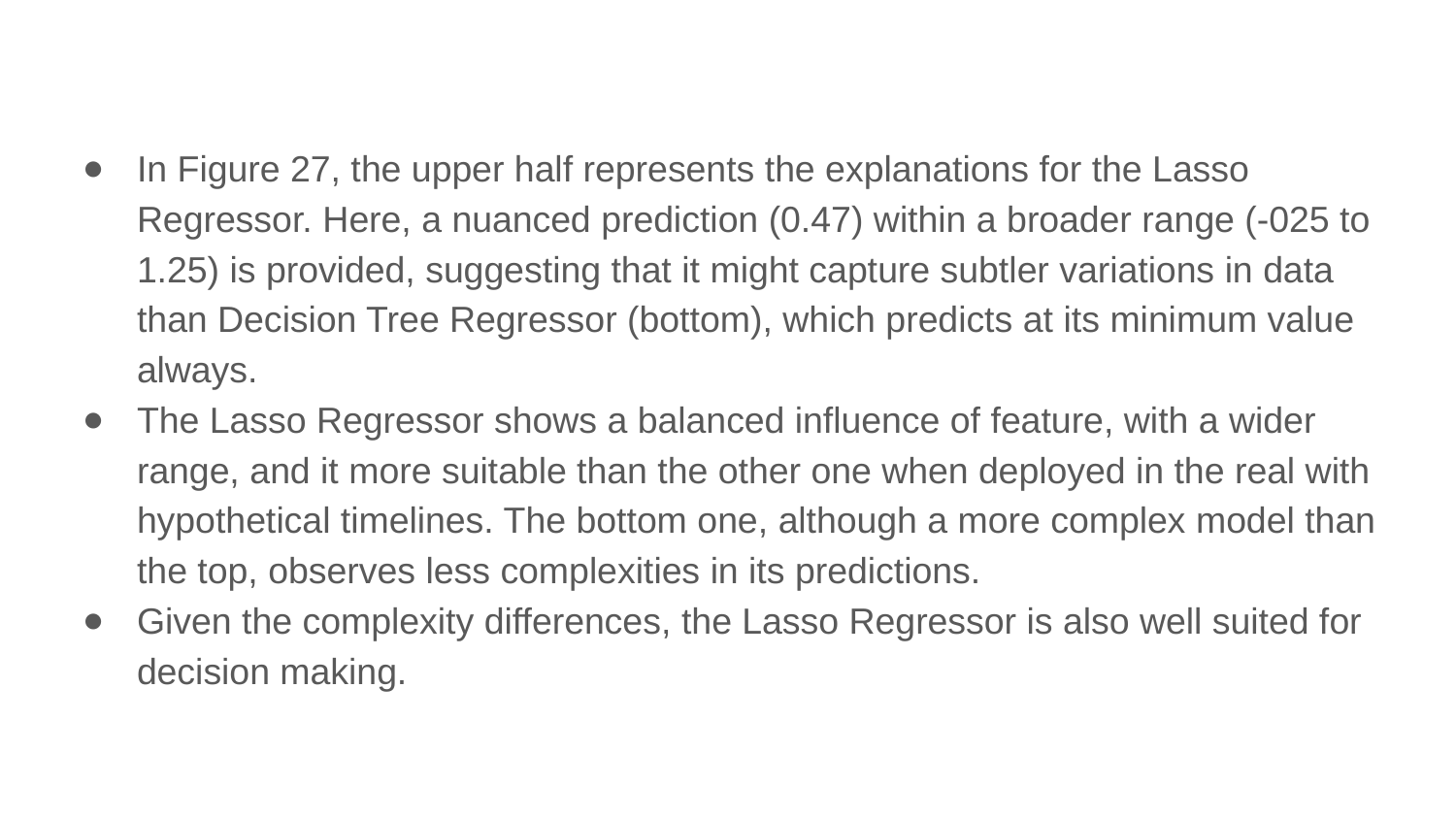

In Figure 27, the upper half represents the explanations for the Lasso Regressor. Here, a nuanced prediction (0.47) within a broader range (-025 to 1.25) is provided, suggesting that it might capture subtler variations in data than Decision Tree Regressor (bottom), which predicts at its minimum value always.
The Lasso Regressor shows a balanced influence of feature, with a wider range, and it more suitable than the other one when deployed in the real with hypothetical timelines. The bottom one, although a more complex model than the top, observes less complexities in its predictions.
Given the complexity differences, the Lasso Regressor is also well suited for decision making.